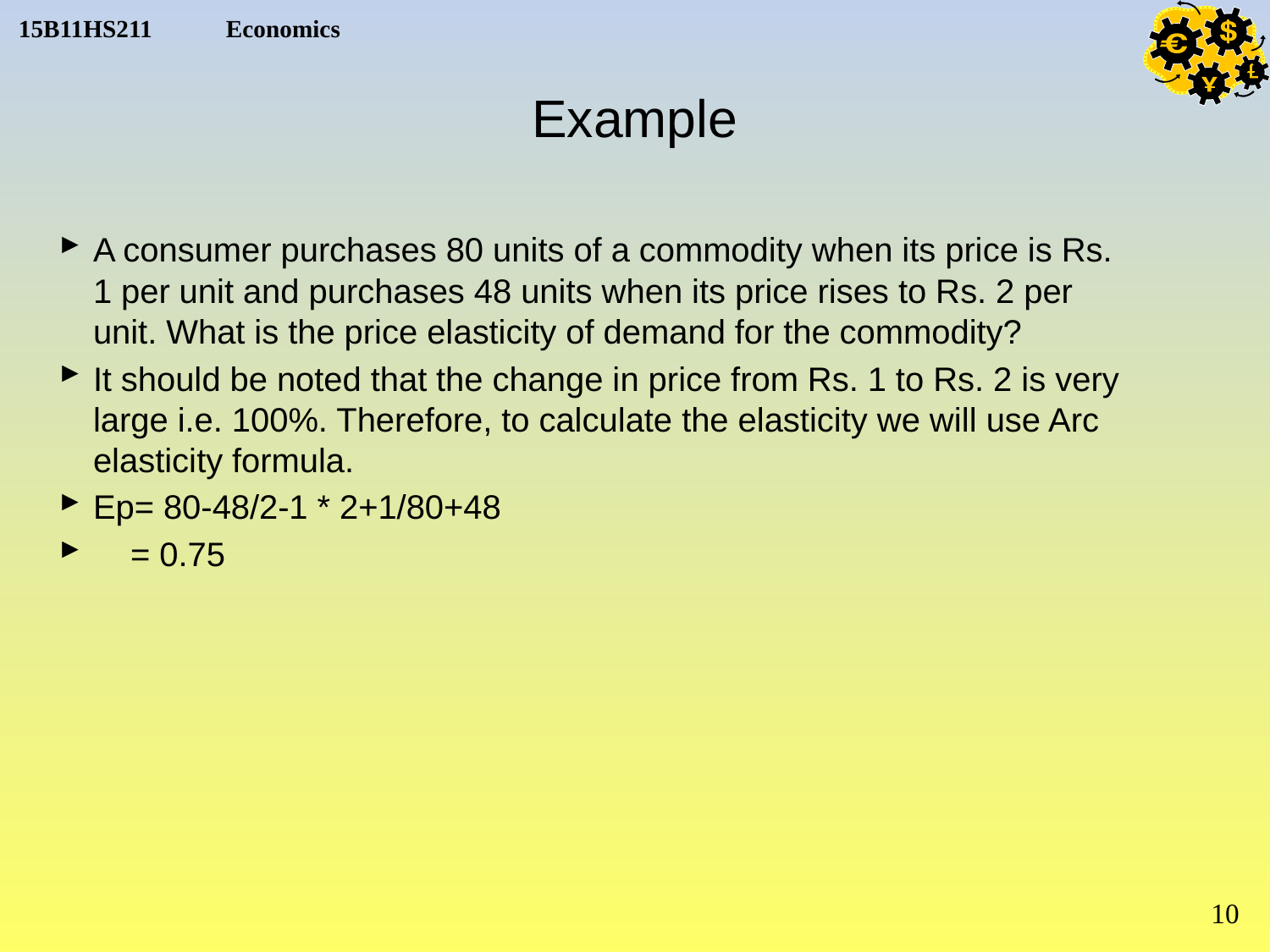

# Example
A consumer purchases 80 units of a commodity when its price is Rs. 1 per unit and purchases 48 units when its price rises to Rs. 2 per unit. What is the price elasticity of demand for the commodity?
It should be noted that the change in price from Rs. 1 to Rs. 2 is very large i.e. 100%. Therefore, to calculate the elasticity we will use Arc elasticity formula.
Ep= 80-48/2-1 * 2+1/80+48
    = 0.75

10